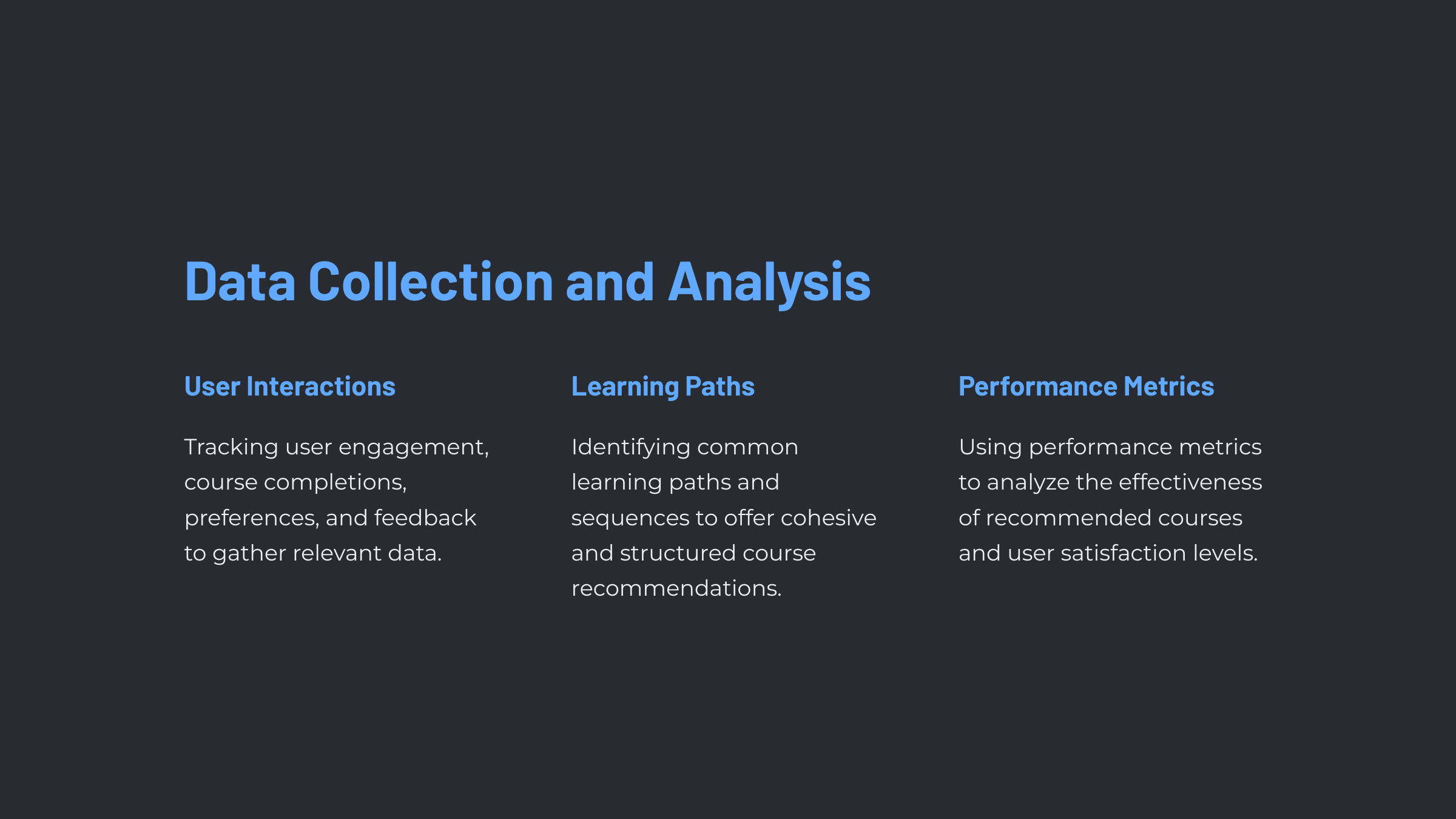

Data Collection and Analysis
User Interactions
Learning Paths
Performance Metrics
Tracking user engagement, course completions, preferences, and feedback to gather relevant data.
Identifying common learning paths and sequences to offer cohesive and structured course recommendations.
Using performance metrics to analyze the effectiveness of recommended courses and user satisfaction levels.